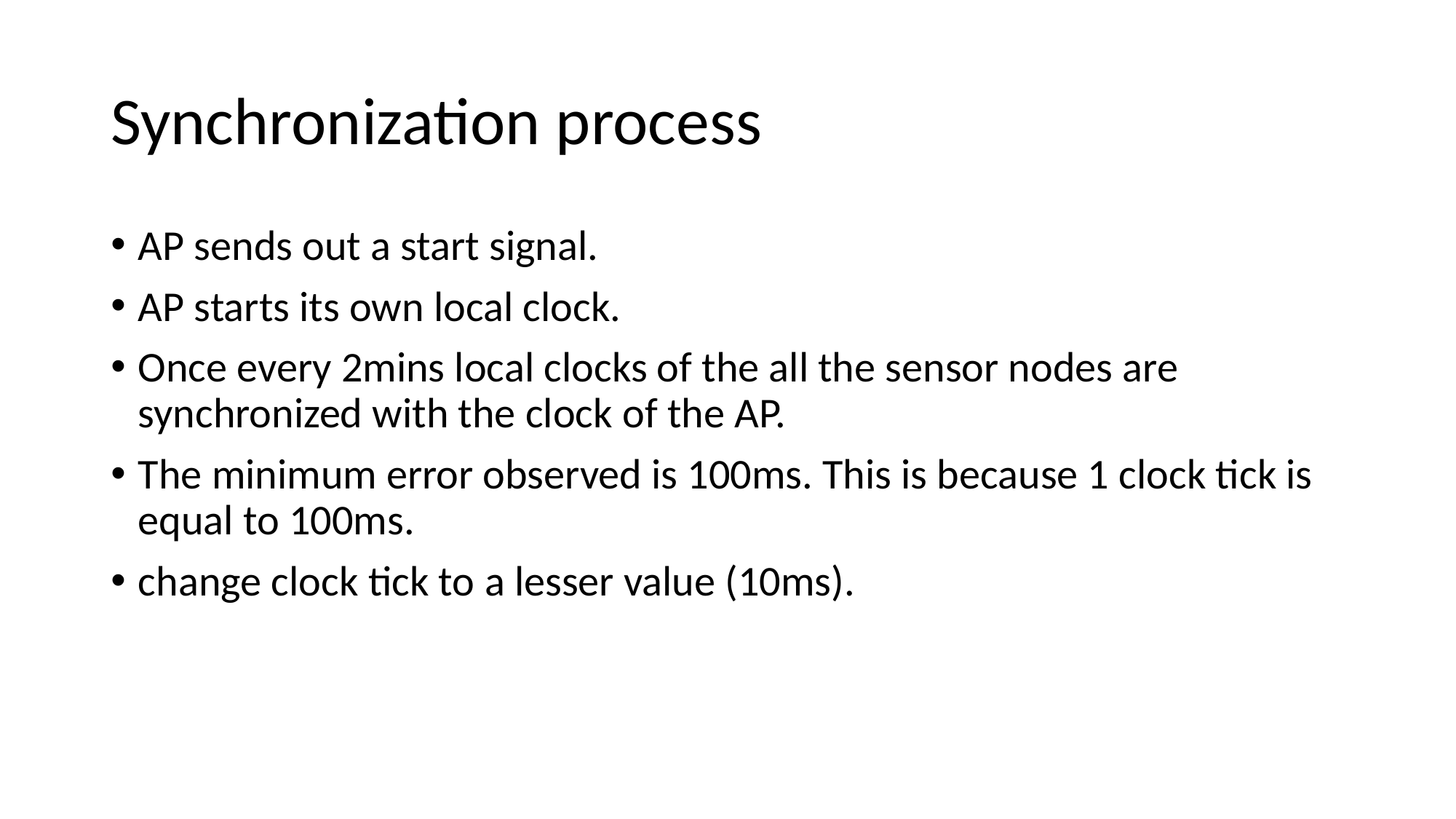

# Synchronization process
AP sends out a start signal.
AP starts its own local clock.
Once every 2mins local clocks of the all the sensor nodes are synchronized with the clock of the AP.
The minimum error observed is 100ms. This is because 1 clock tick is equal to 100ms.
change clock tick to a lesser value (10ms).